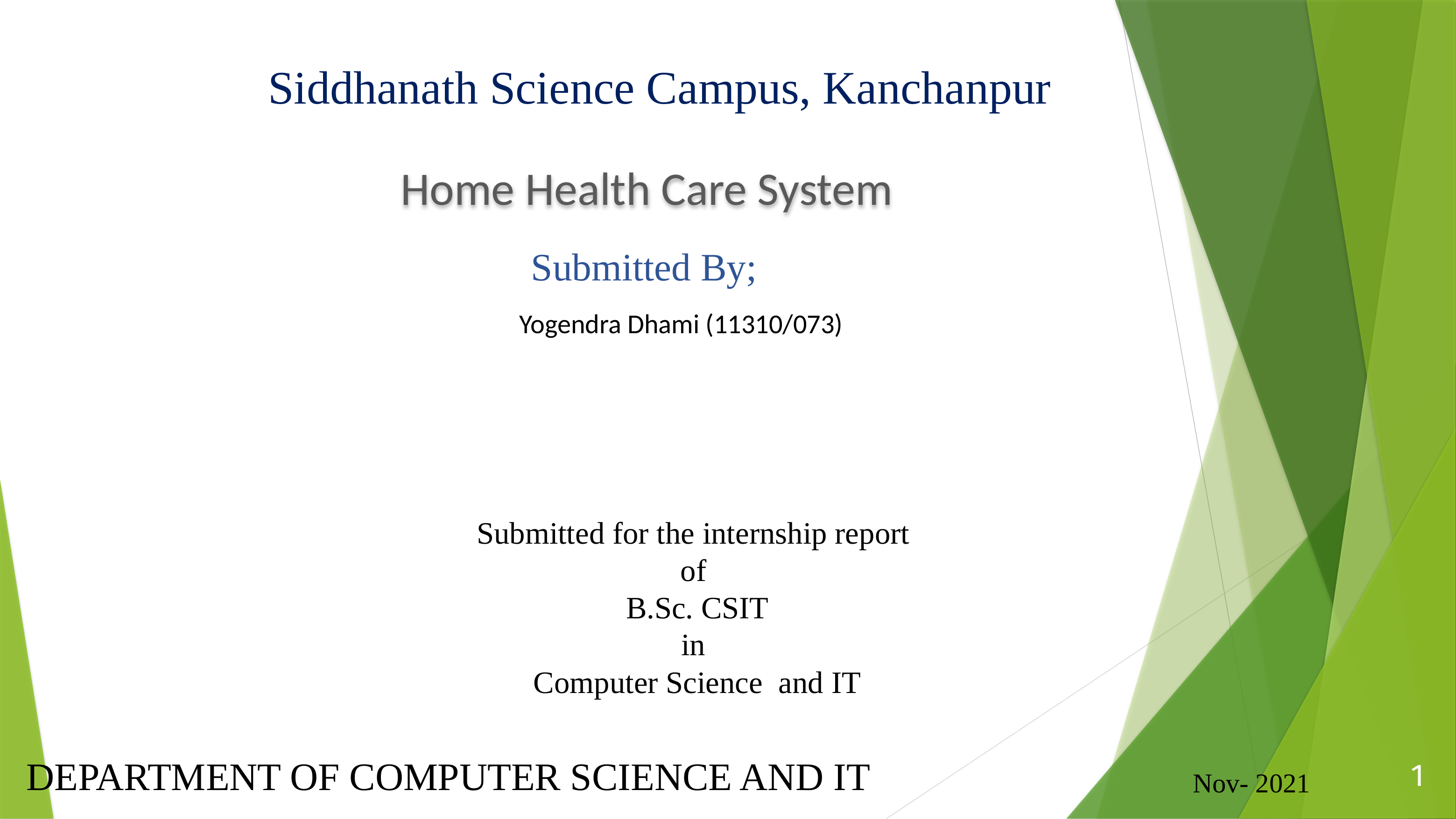

Siddhanath Science Campus, Kanchanpur
		Home Health Care System

Submitted By;
Yogendra Dhami (11310/073)

Submitted for the internship report
of
B.Sc. CSIT
in
Computer Science  and IT
  DEPARTMENT OF COMPUTER SCIENCE AND IT
1
Nov- 2021